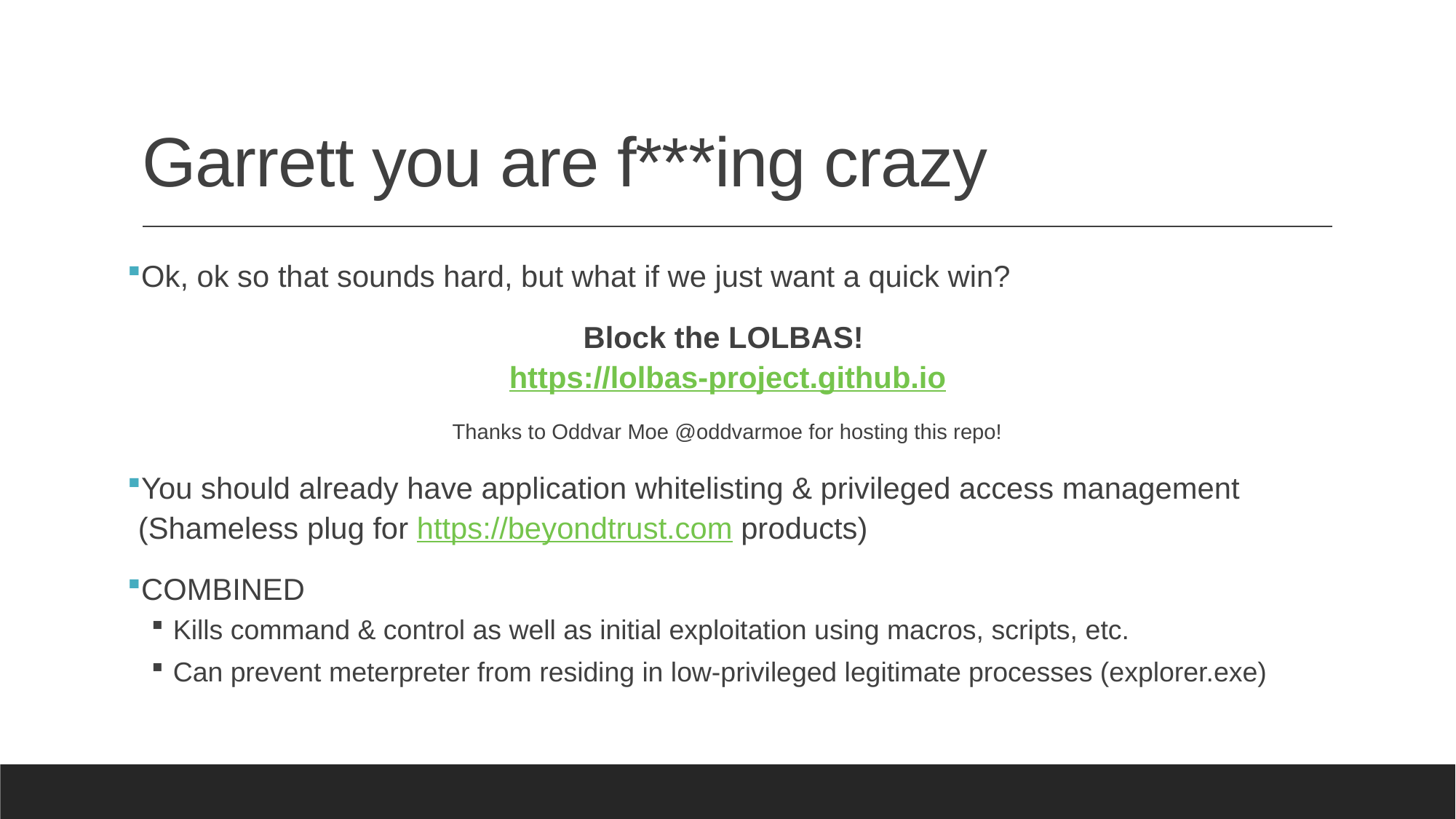

# Garrett you are f***ing crazy
Ok, ok so that sounds hard, but what if we just want a quick win?
Block the LOLBAS!
https://lolbas-project.github.io
Thanks to Oddvar Moe @oddvarmoe for hosting this repo!
You should already have application whitelisting & privileged access management
(Shameless plug for https://beyondtrust.com products)
COMBINED
Kills command & control as well as initial exploitation using macros, scripts, etc.
Can prevent meterpreter from residing in low-privileged legitimate processes (explorer.exe)